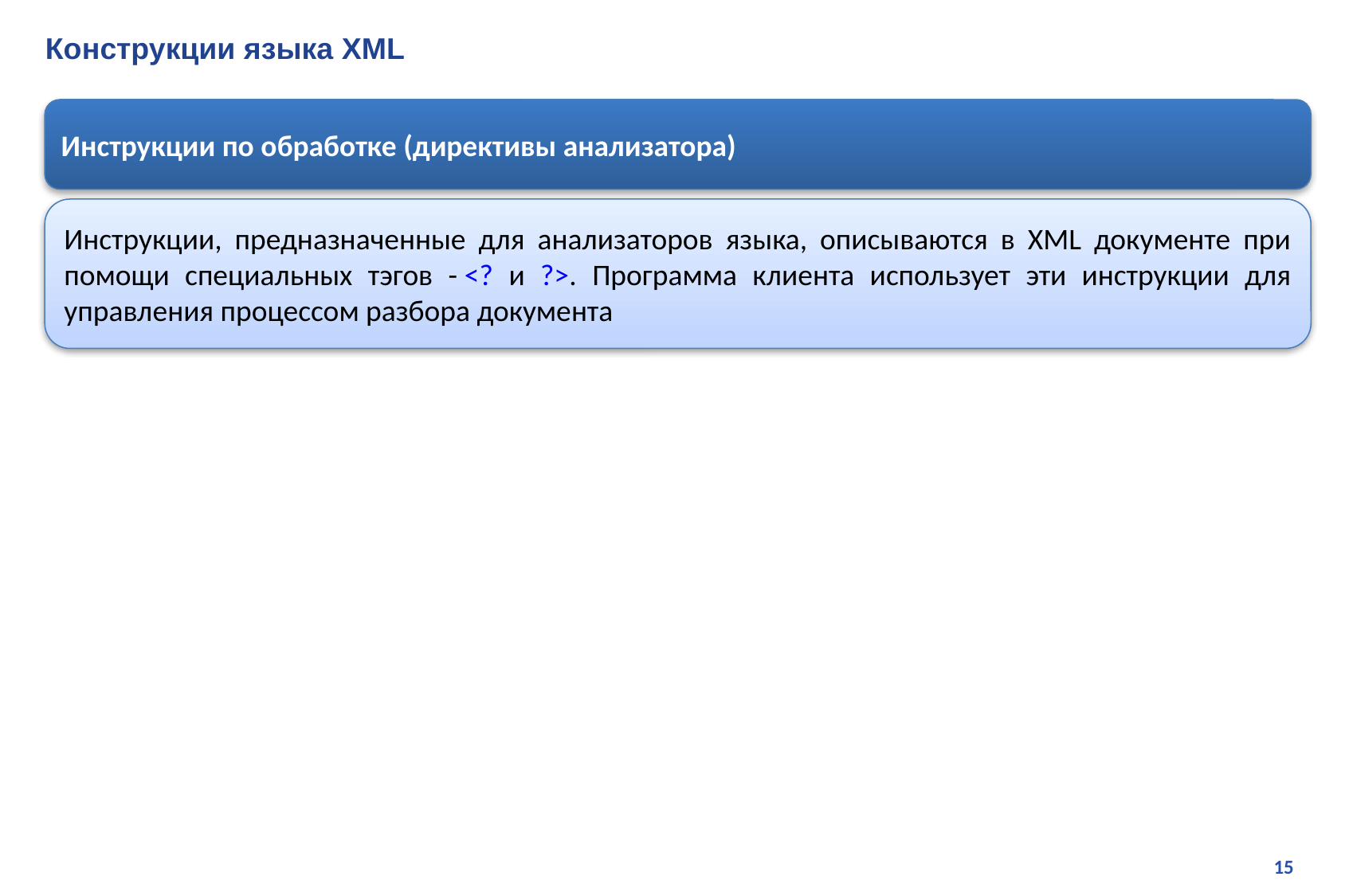

# Конструкции языка XML
Инструкции по обработке (директивы анализатора)
Инструкции, предназначенные для анализаторов языка, описываются в XML документе при помощи специальных тэгов - <? и ?>. Программа клиента использует эти инструкции для управления процессом разбора документа